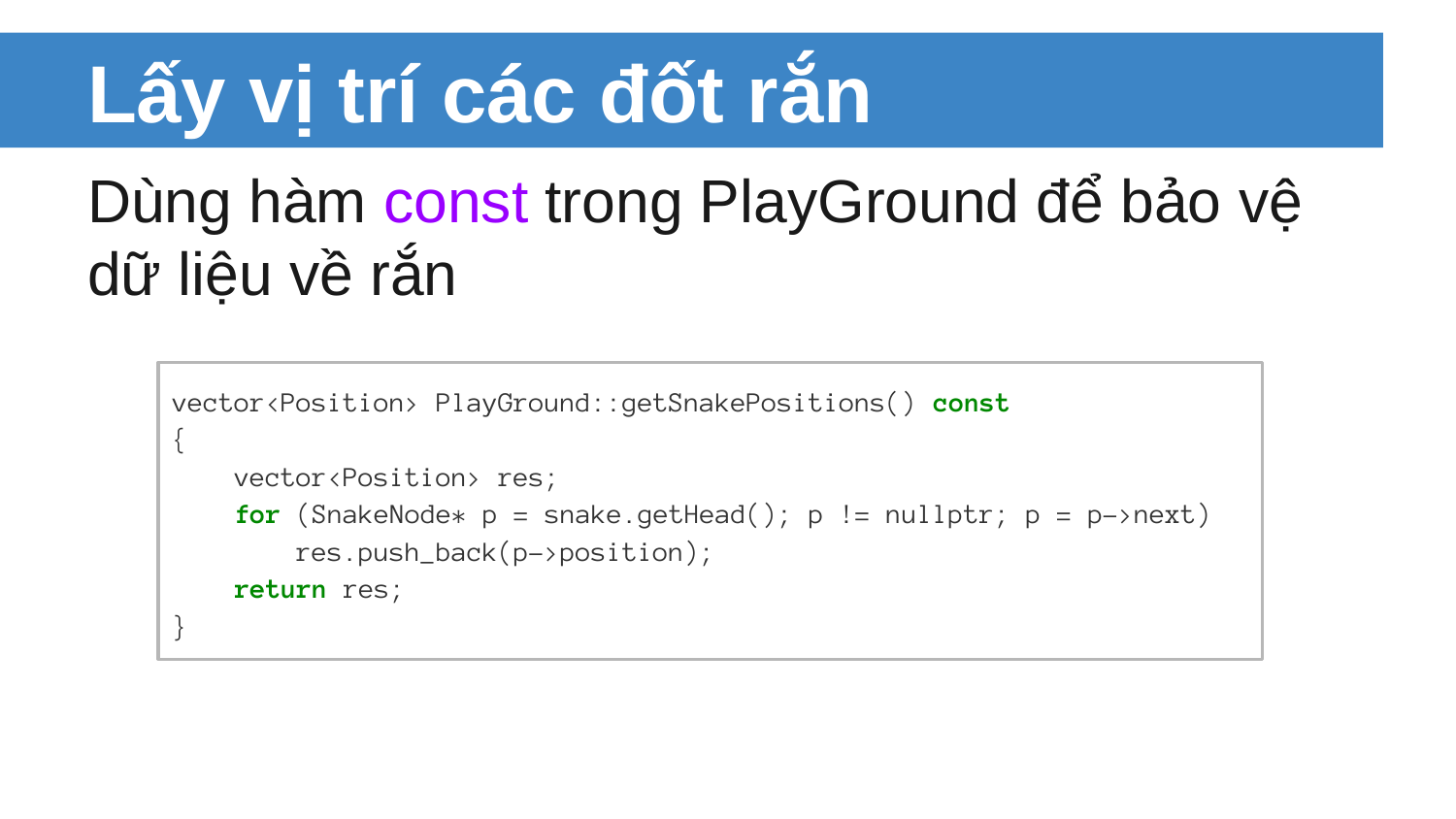

# Lấy vị trí các đốt rắn
Dùng hàm const trong PlayGround để bảo vệ dữ liệu về rắn
vector<Position> PlayGround::getSnakePositions() const
{
    vector<Position> res;
    for (SnakeNode* p = snake.getHead(); p != nullptr; p = p->next)
        res.push_back(p->position);
    return res;
}